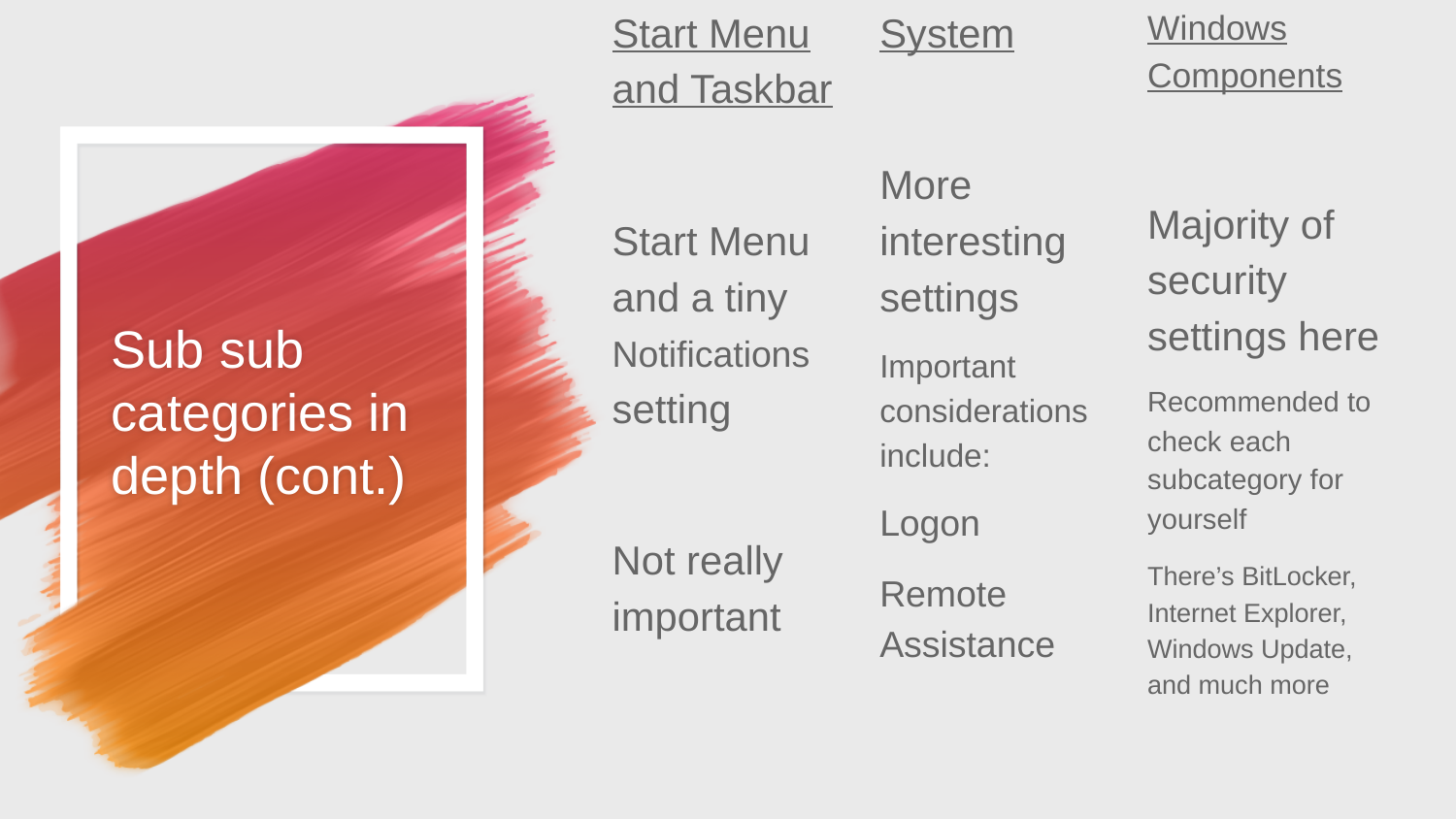

Start Menu and Taskbar

Start Menu and a tiny Notifications setting

Not really important
System

More interesting settings
Important considerations include:
Logon
Remote Assistance
Windows Components

Majority of security settings here
Recommended to check each subcategory for yourself
There’s BitLocker, Internet Explorer, Windows Update, and much more
# Sub sub categories in depth (cont.)